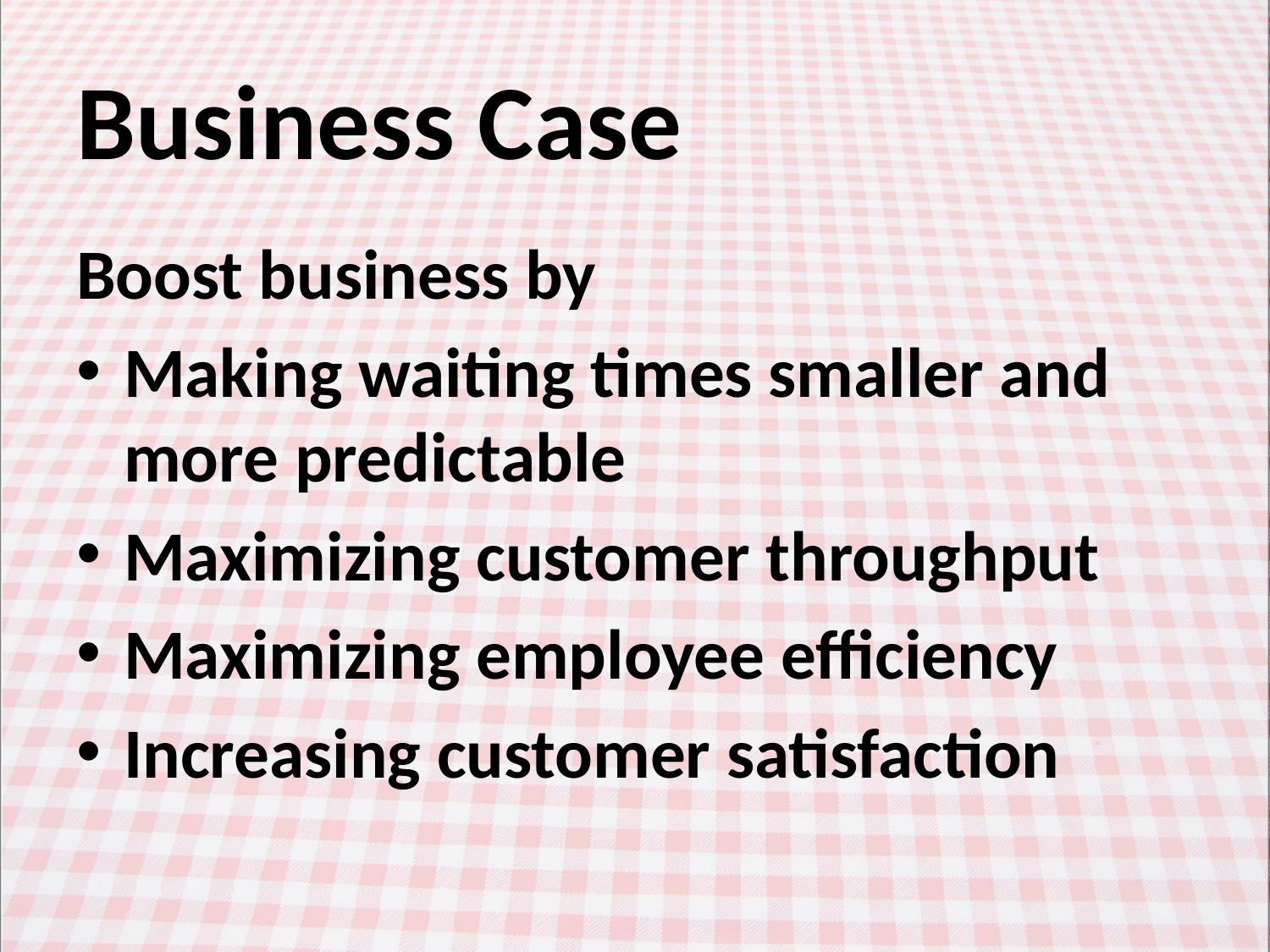

# Business Case
Boost business by
Making waiting times smaller and more predictable
Maximizing customer throughput
Maximizing employee efficiency
Increasing customer satisfaction